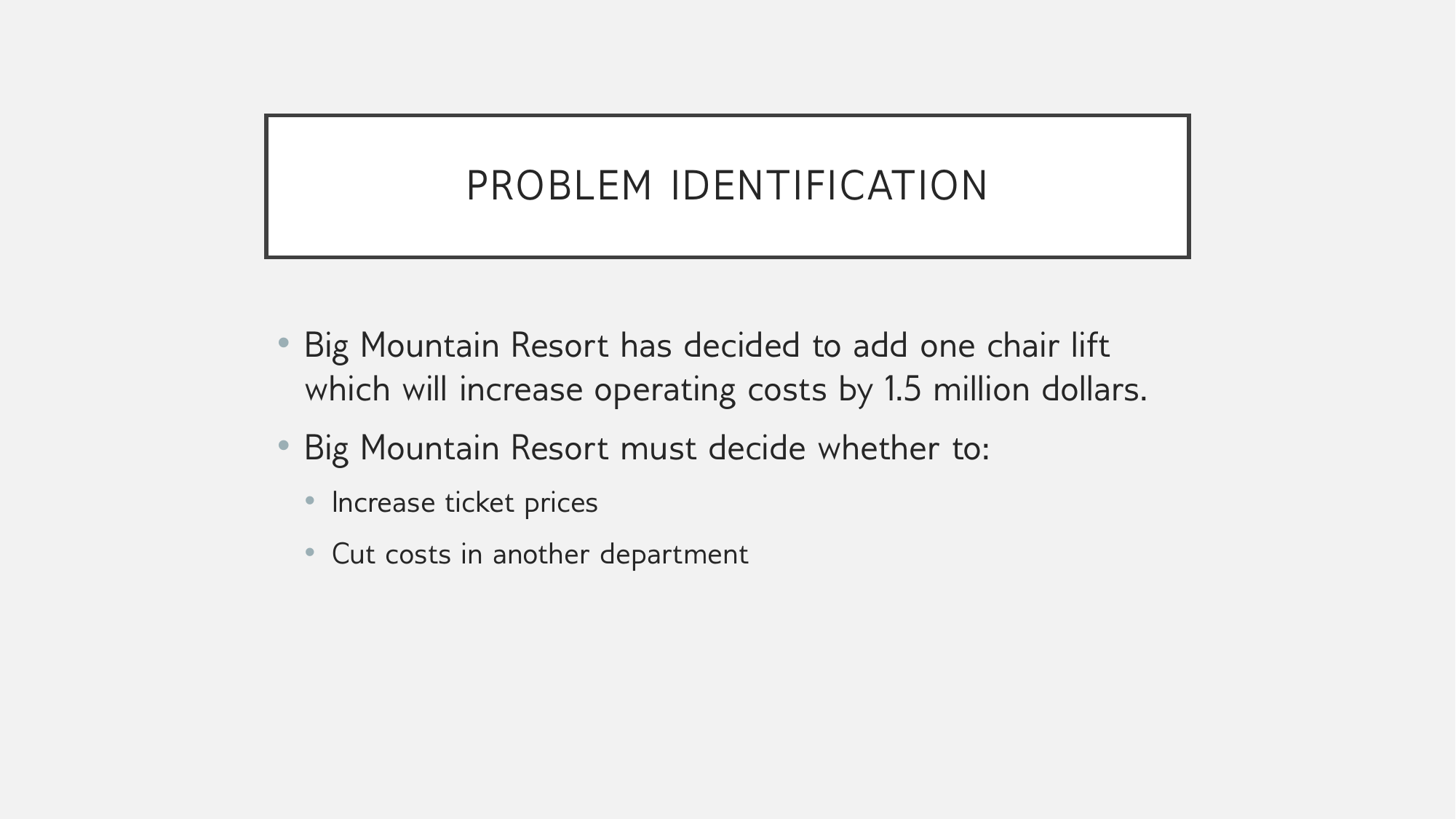

# Problem identification
Big Mountain Resort has decided to add one chair lift which will increase operating costs by 1.5 million dollars.
Big Mountain Resort must decide whether to:
Increase ticket prices
Cut costs in another department